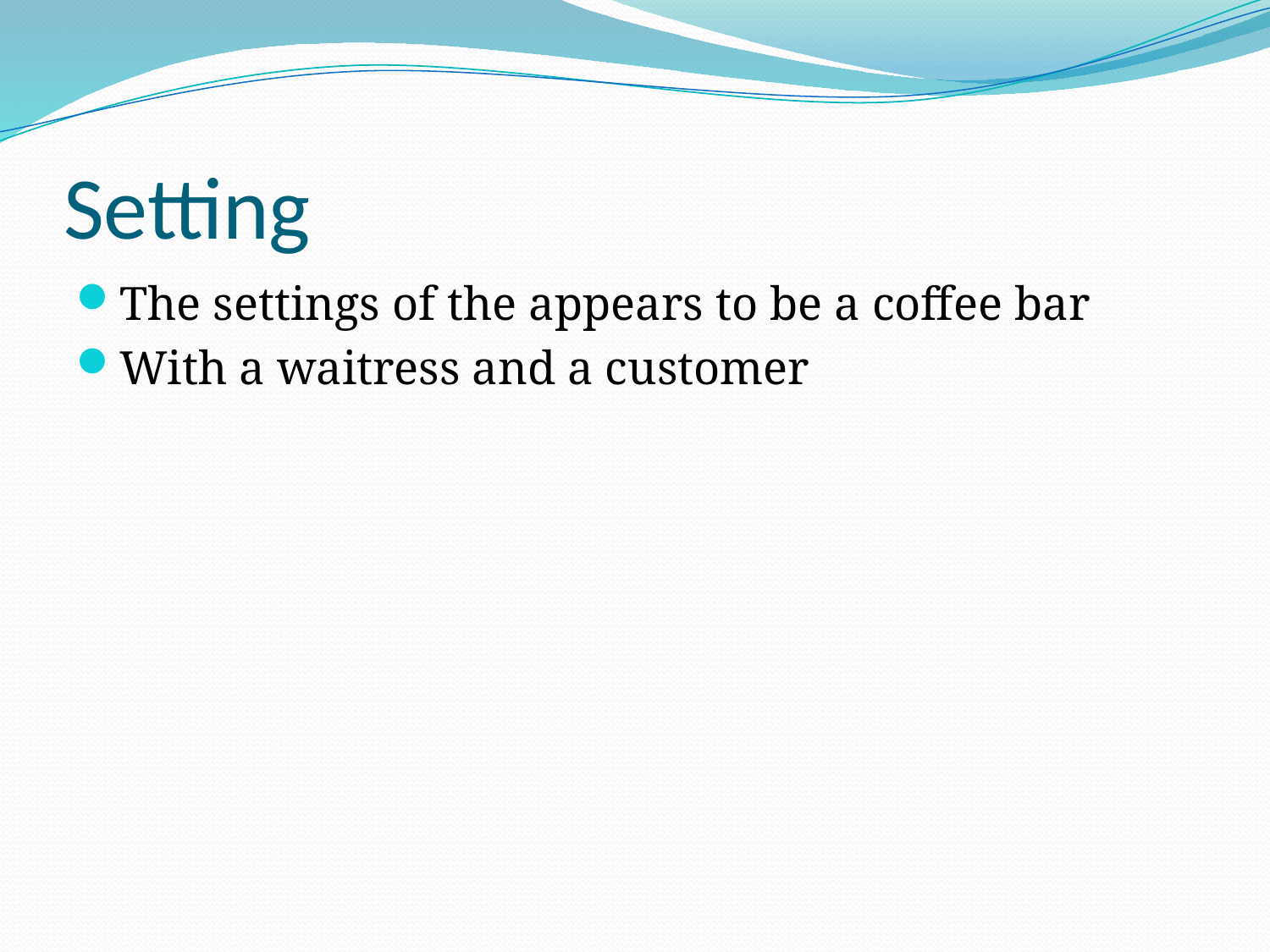

# Setting
The settings of the appears to be a coffee bar
With a waitress and a customer